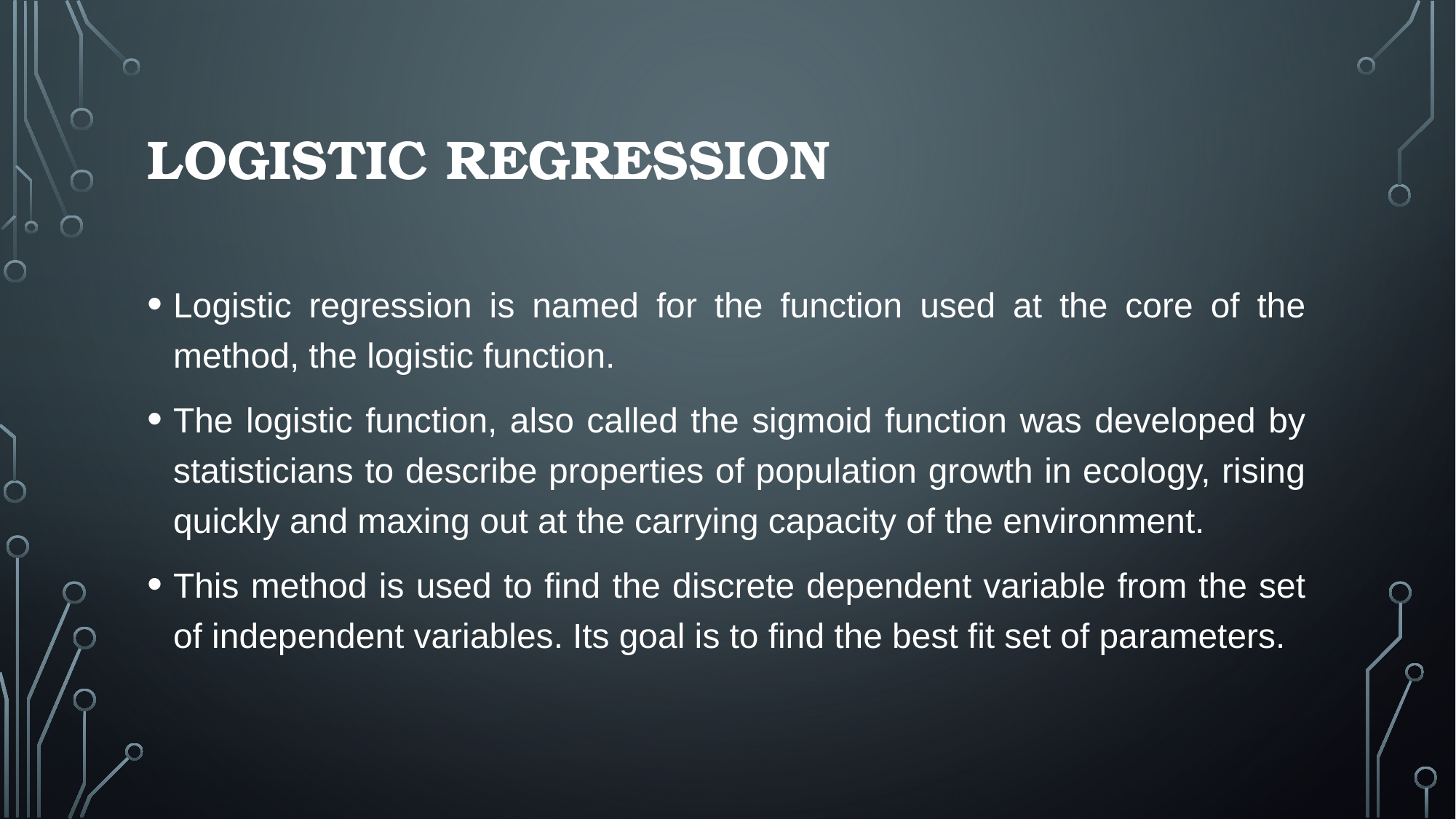

# Logistic Regression
Logistic regression is named for the function used at the core of the method, the logistic function.
The logistic function, also called the sigmoid function was developed by statisticians to describe properties of population growth in ecology, rising quickly and maxing out at the carrying capacity of the environment.
This method is used to find the discrete dependent variable from the set of independent variables. Its goal is to find the best fit set of parameters.